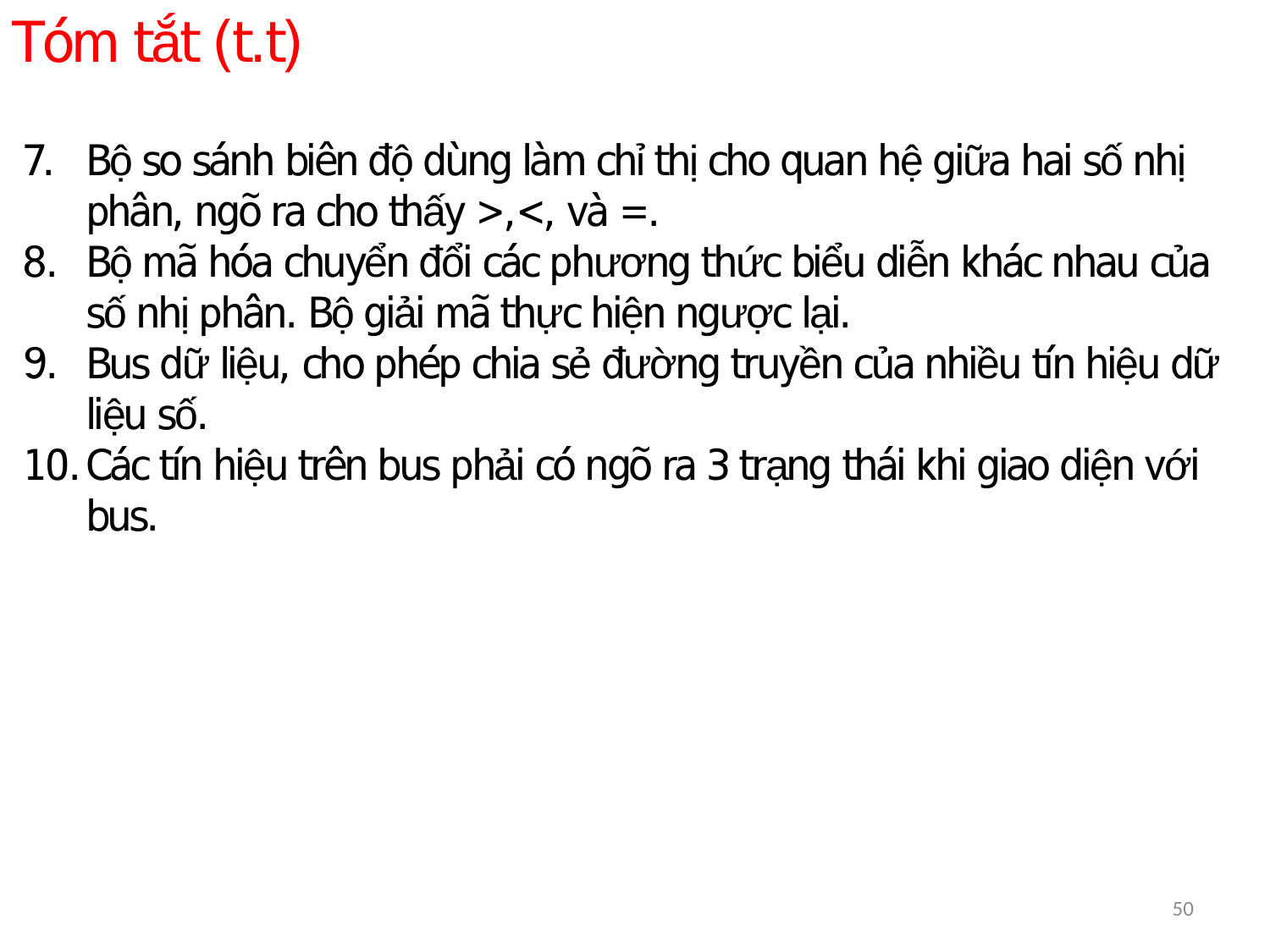

Tóm tắt (t.t)
Bộ so sánh biên độ dùng làm chỉ thị cho quan hệ giữa hai số nhị phân, ngõ ra cho thấy >,<, và =.
Bộ mã hóa chuyển đổi các phương thức biểu diễn khác nhau của số nhị phân. Bộ giải mã thực hiện ngược lại.
Bus dữ liệu, cho phép chia sẻ đường truyền của nhiều tín hiệu dữ liệu số.
Các tín hiệu trên bus phải có ngõ ra 3 trạng thái khi giao diện với bus.

50